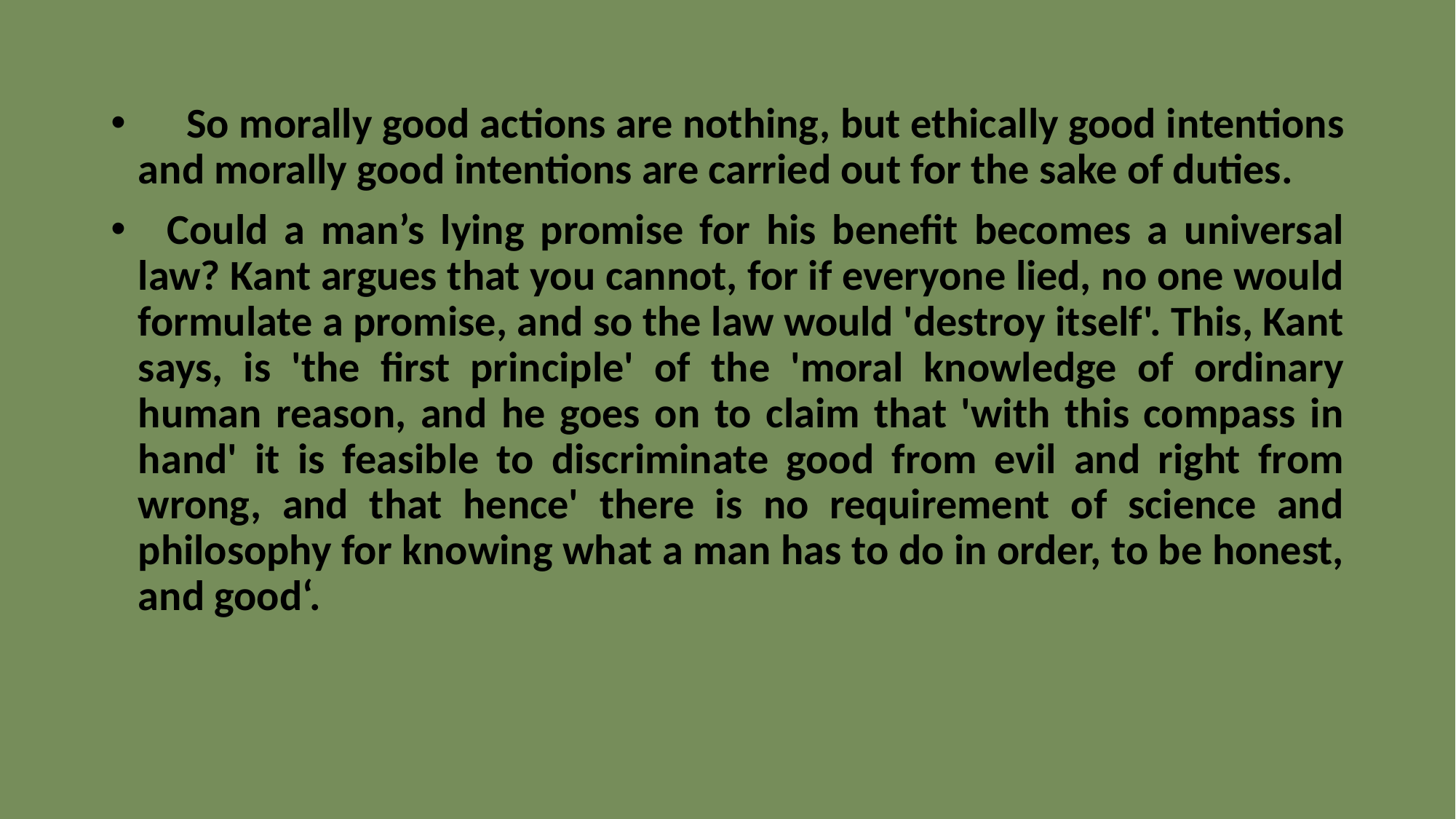

#
     So morally good actions are nothing, but ethically good intentions and morally good intentions are carried out for the sake of duties.
   Could a man’s lying promise for his benefit becomes a universal law? Kant argues that you cannot, for if everyone lied, no one would formulate a promise, and so the law would 'destroy itself'. This, Kant says, is 'the first principle' of the 'moral knowledge of ordinary human reason, and he goes on to claim that 'with this compass in hand' it is feasible to discriminate good from evil and right from wrong, and that hence' there is no requirement of science and philosophy for knowing what a man has to do in order, to be honest, and good‘.